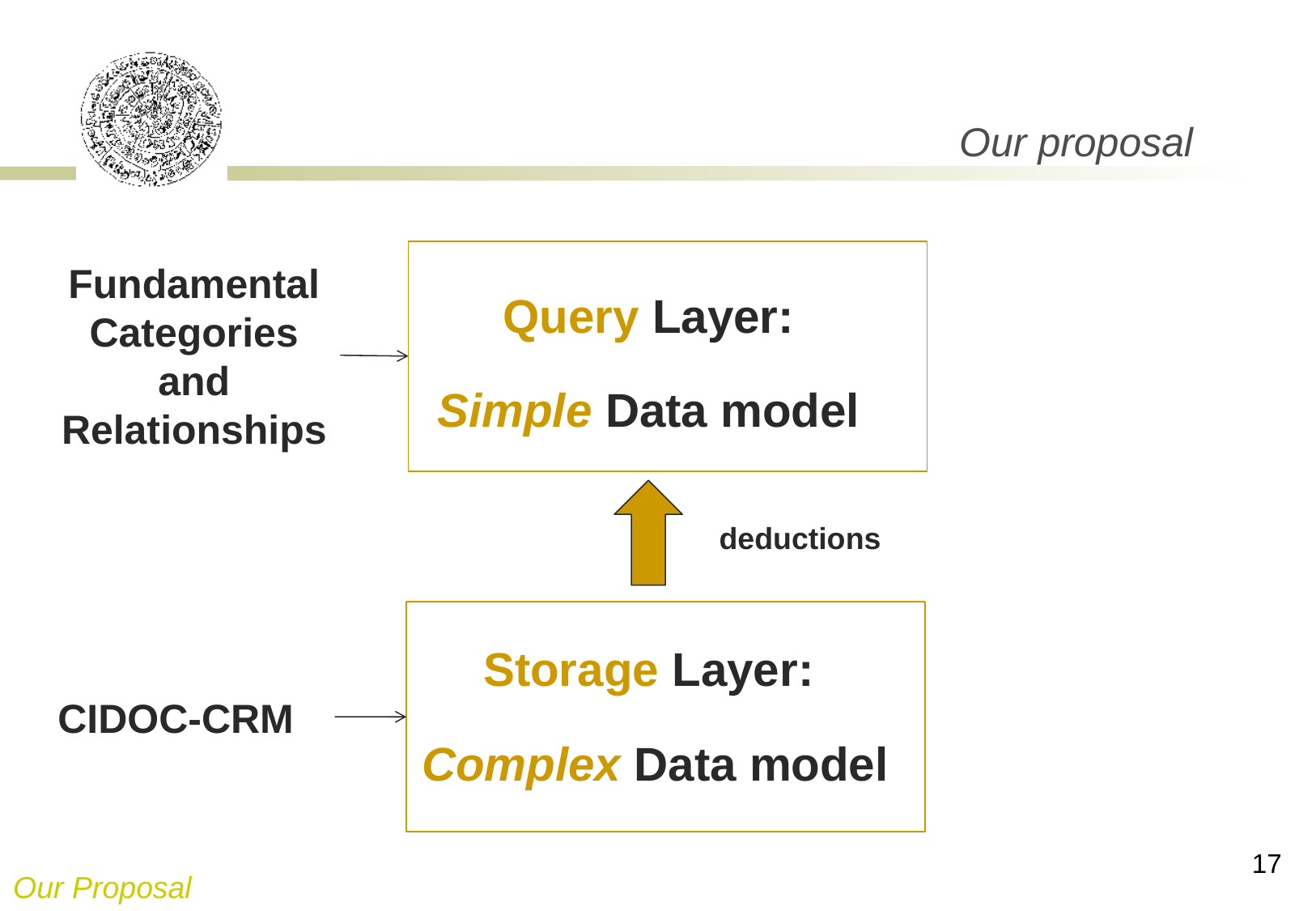

# Our proposal

Query Layer:
Simple Data model

Storage Layer:
Complex Data model

Fundamental Categories and Relationships

deductions

CIDOC-CRM
17
Our Proposal